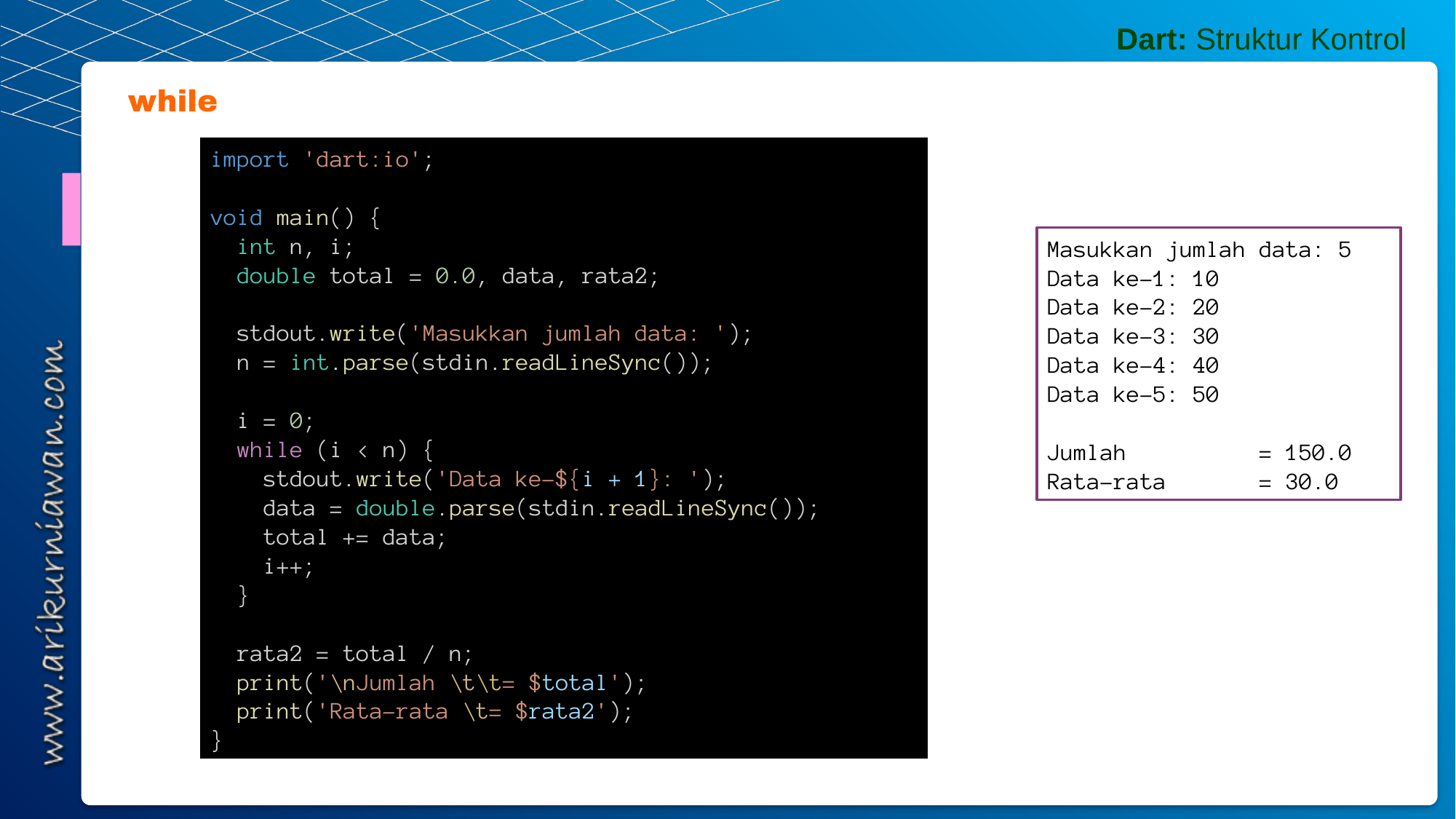

Dart: Struktur Kontrol
while
import 'dart:io';
void main() {
  int n, i;
  double total = 0.0, data, rata2;

  stdout.write('Masukkan jumlah data: ');
  n = int.parse(stdin.readLineSync());

  i = 0;
  while (i < n) {
    stdout.write('Data ke-${i + 1}: ');
    data = double.parse(stdin.readLineSync());
    total += data;
    i++;
  }
  rata2 = total / n;
  print('\nJumlah \t\t= $total');
  print('Rata-rata \t= $rata2');
}
Masukkan jumlah data: 5
Data ke-1: 10
Data ke-2: 20
Data ke-3: 30
Data ke-4: 40
Data ke-5: 50

Jumlah          = 150.0
Rata-rata       = 30.0